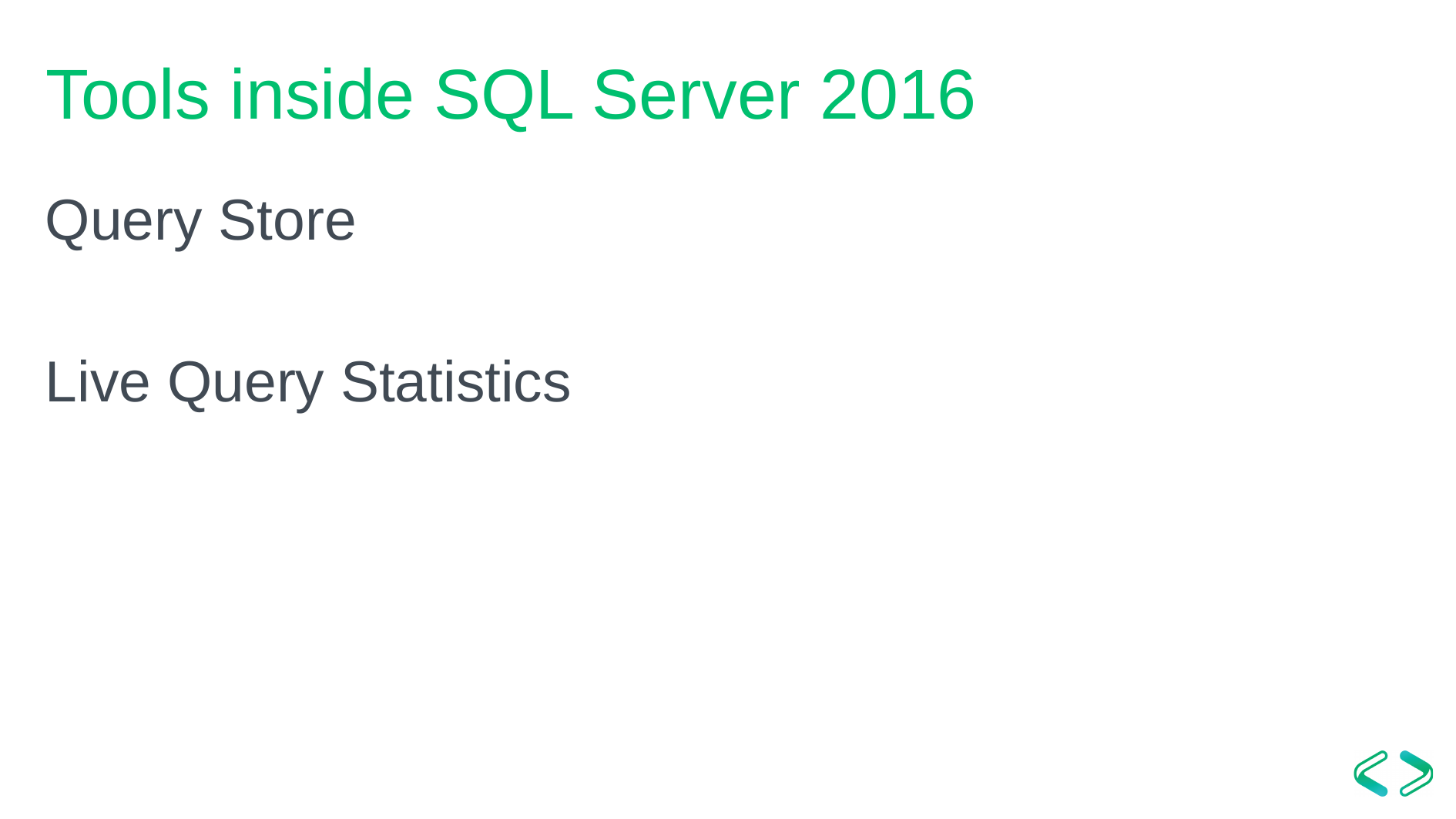

# Tools inside SQL Server 2016
Query Store

Live Query Statistics